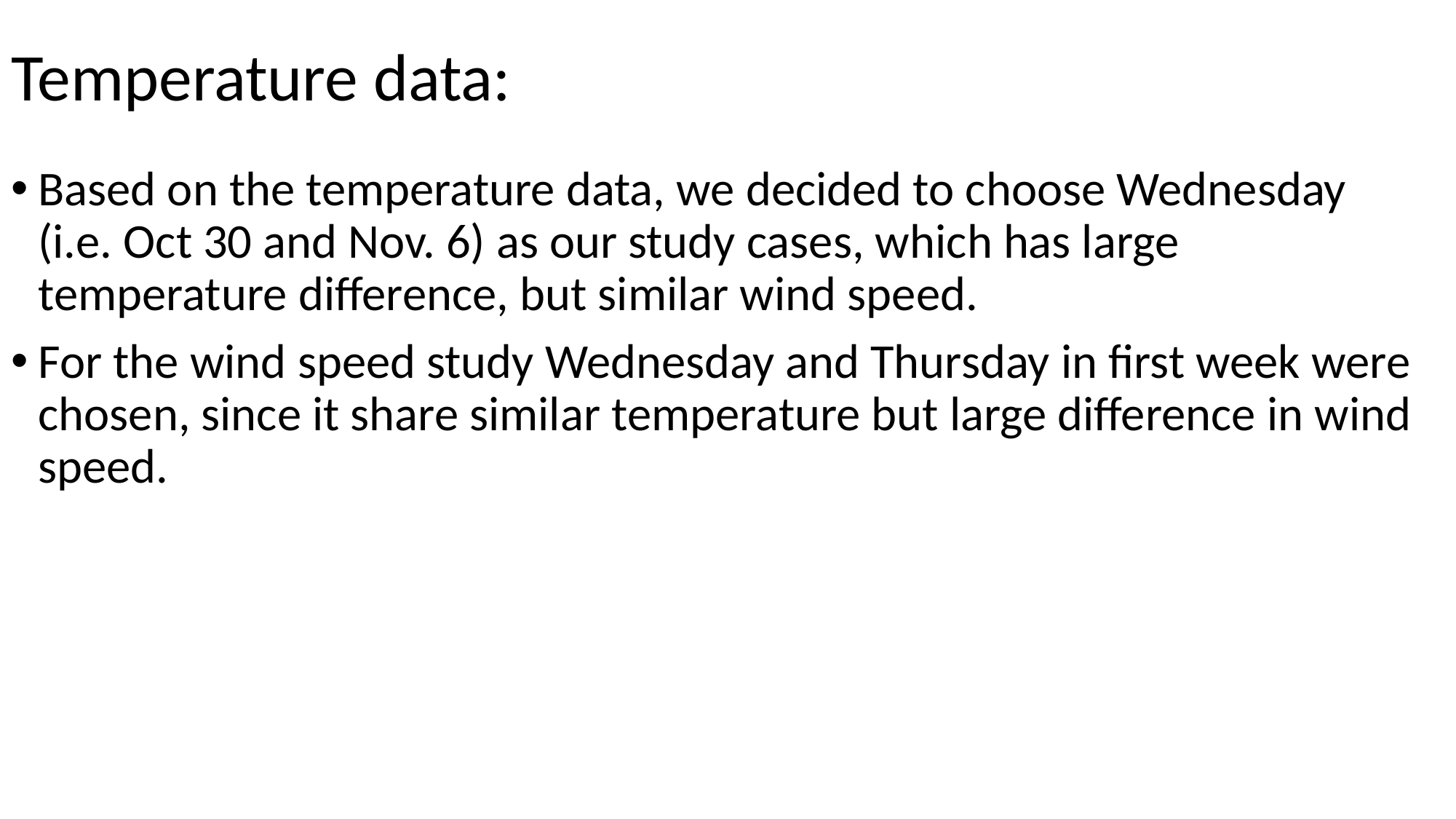

# Temperature data:
Based on the temperature data, we decided to choose Wednesday (i.e. Oct 30 and Nov. 6) as our study cases, which has large temperature difference, but similar wind speed.
For the wind speed study Wednesday and Thursday in first week were chosen, since it share similar temperature but large difference in wind speed.